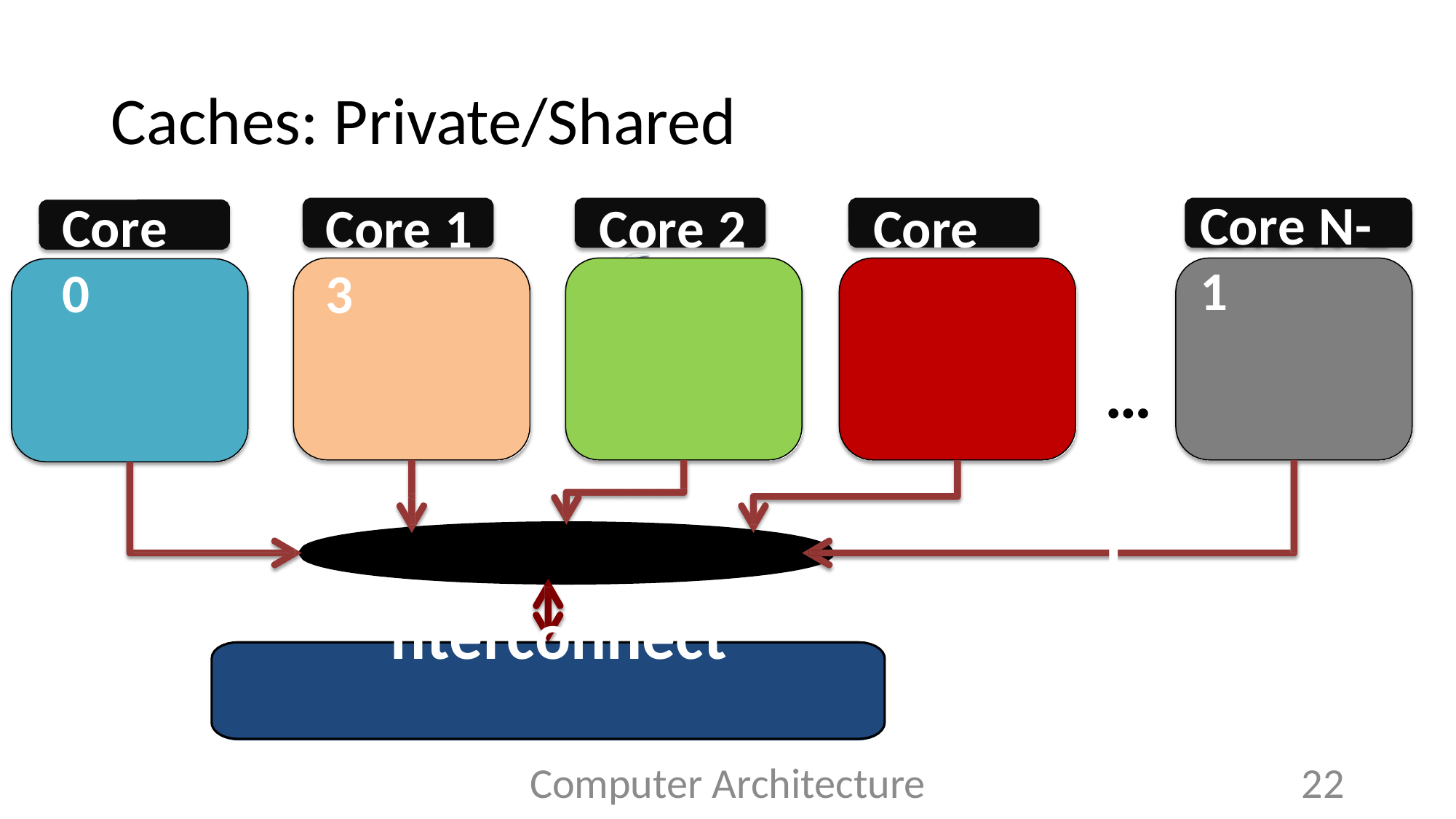

# Caches: Private/Shared

Core N-1
Core 0
Core 1	Core 2	Core 3

…

Interconnect

Cache (Private/Shared)

Computer Architecture
22